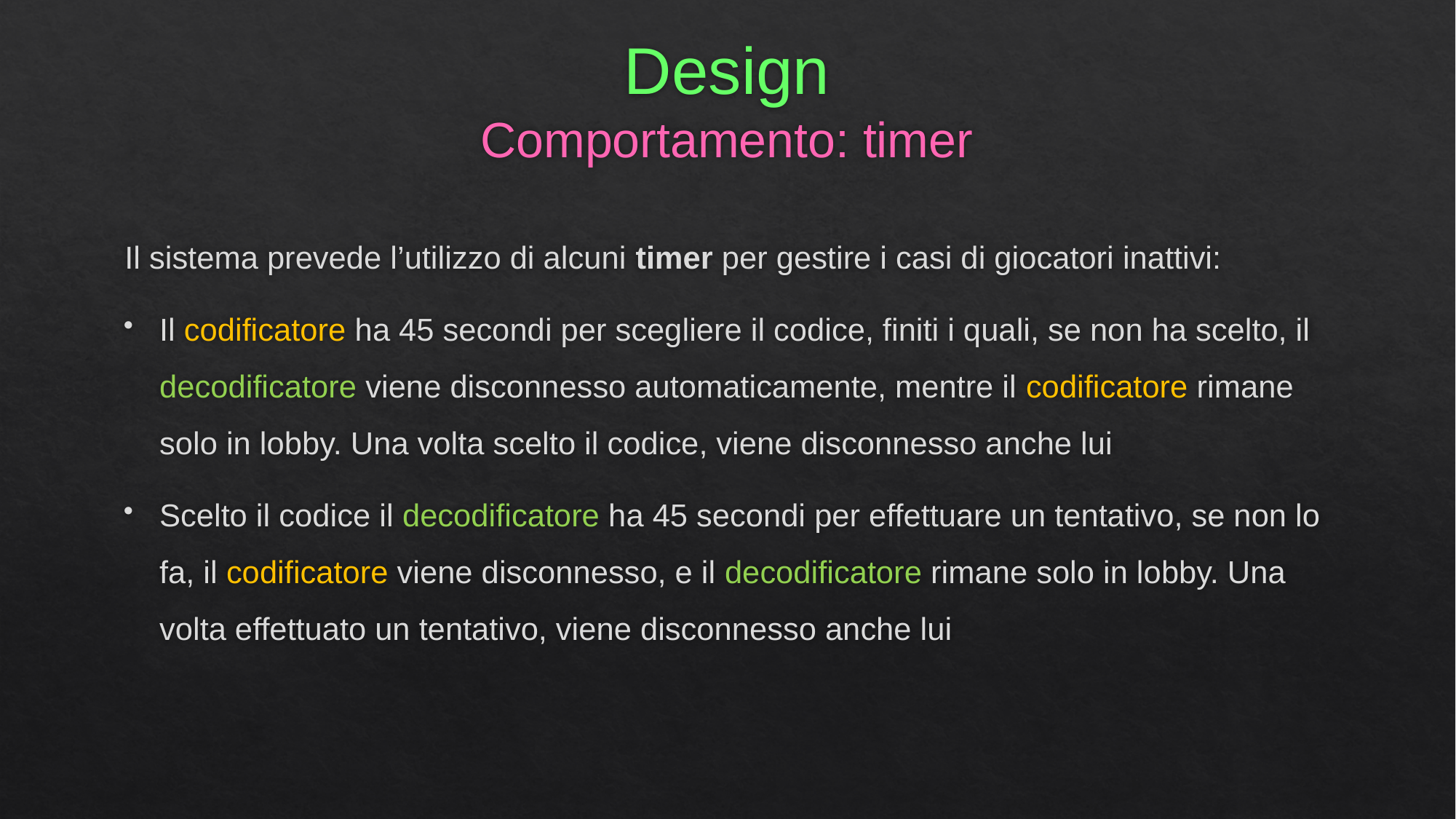

# Design Comportamento: timer
Il sistema prevede l’utilizzo di alcuni timer per gestire i casi di giocatori inattivi:
Il codificatore ha 45 secondi per scegliere il codice, finiti i quali, se non ha scelto, il decodificatore viene disconnesso automaticamente, mentre il codificatore rimane solo in lobby. Una volta scelto il codice, viene disconnesso anche lui
Scelto il codice il decodificatore ha 45 secondi per effettuare un tentativo, se non lo fa, il codificatore viene disconnesso, e il decodificatore rimane solo in lobby. Una volta effettuato un tentativo, viene disconnesso anche lui